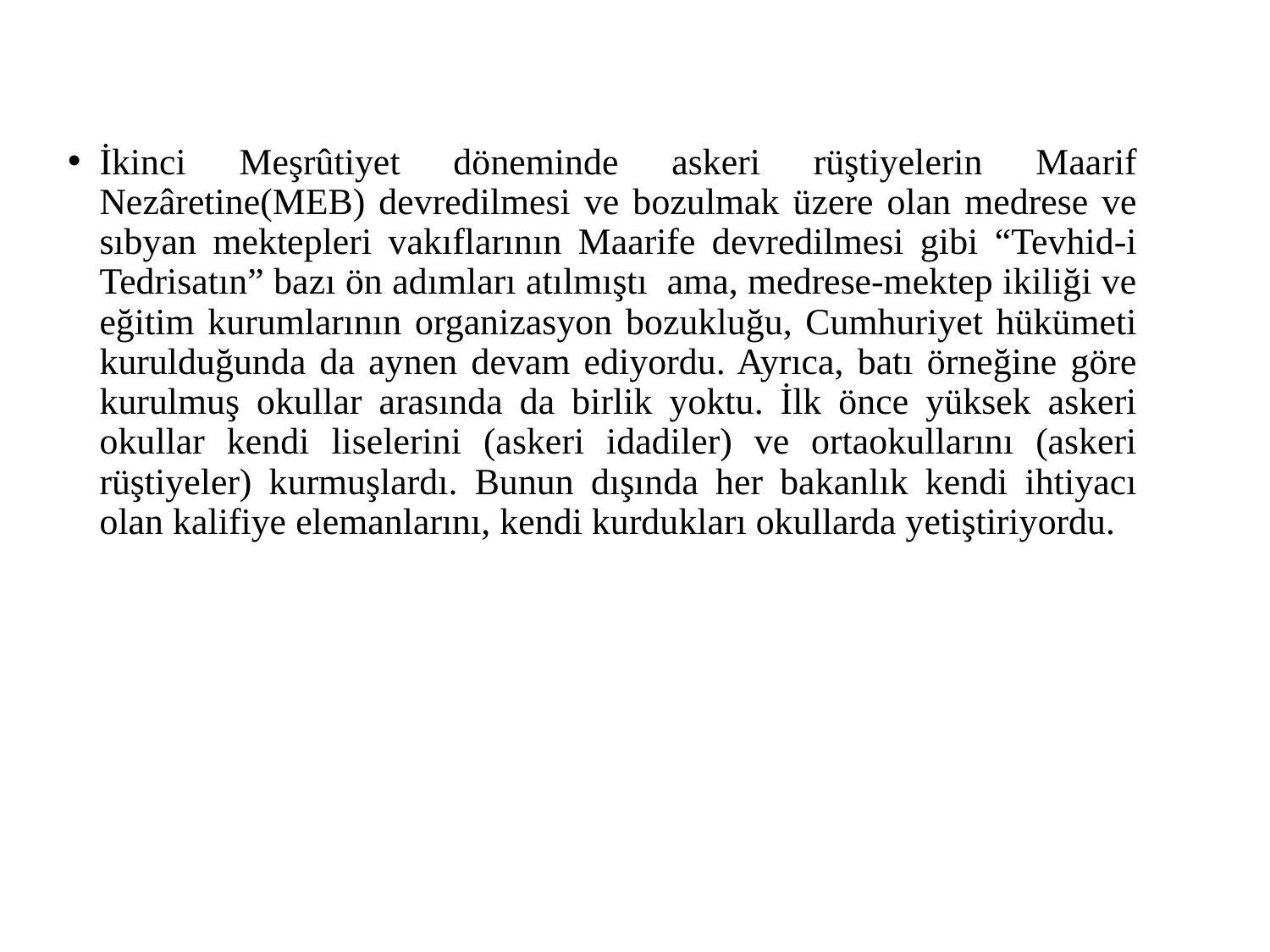

İkinci Meşrûtiyet döneminde askeri rüştiyelerin Maarif Nezâretine(MEB) devredilmesi ve bozulmak üzere olan medrese ve sıbyan mektepleri vakıflarının Maarife devredilmesi gibi “Tevhid-i Tedrisatın” bazı ön adımları atılmıştı  ama, medrese-mektep ikiliği ve eğitim kurumlarının organizasyon bozukluğu, Cumhuriyet hükümeti kurulduğunda da aynen devam ediyordu. Ayrıca, batı örneğine göre kurulmuş okullar arasında da birlik yoktu. İlk önce yüksek askeri okullar kendi liselerini (askeri idadiler) ve ortaokullarını (askeri rüştiyeler) kurmuşlardı. Bunun dışında her bakanlık kendi ihtiyacı olan kalifiye elemanlarını, kendi kurdukları okullarda yetiştiriyordu.